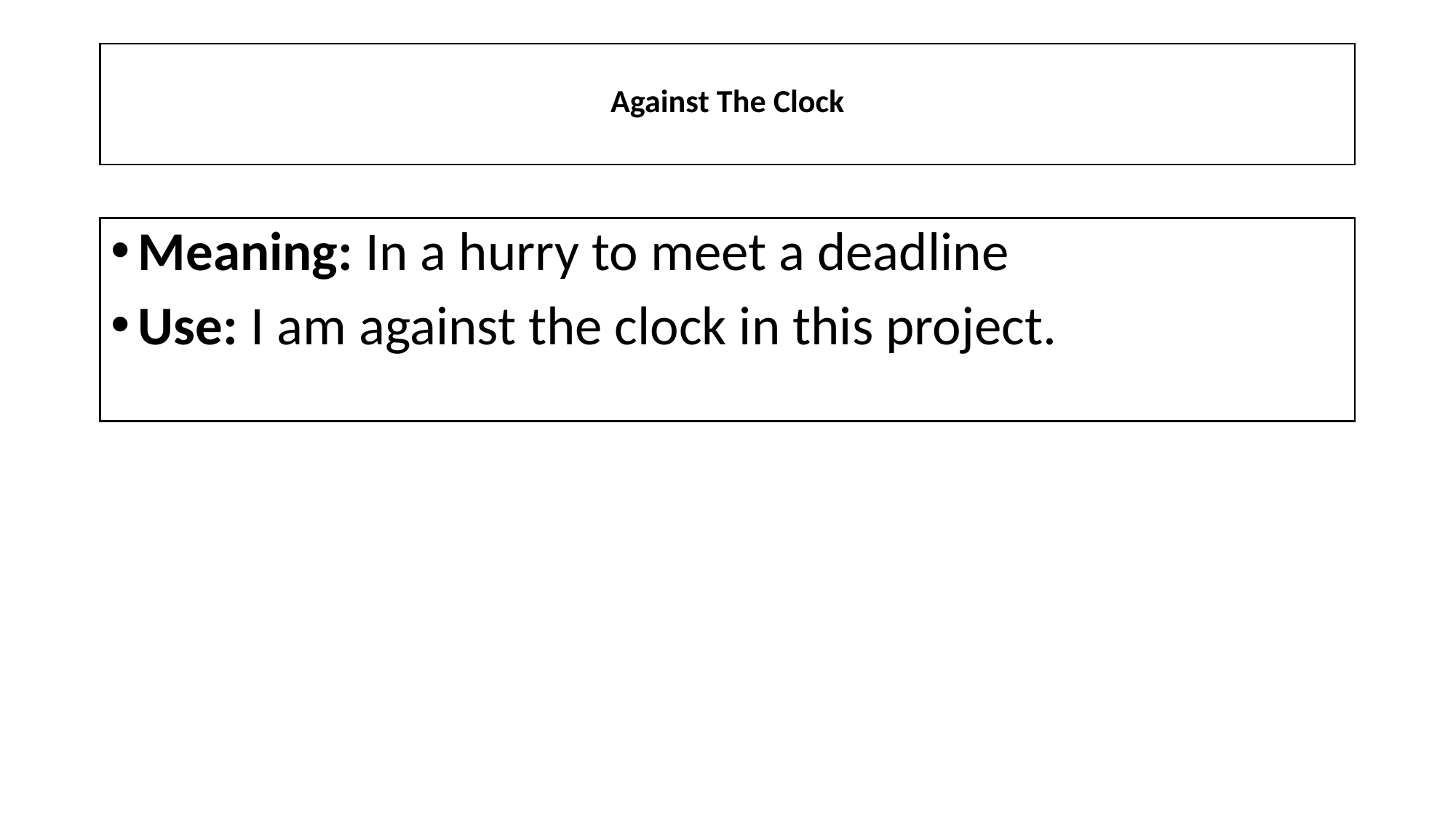

# Against The Clock
Meaning: In a hurry to meet a deadline
Use: I am against the clock in this project.